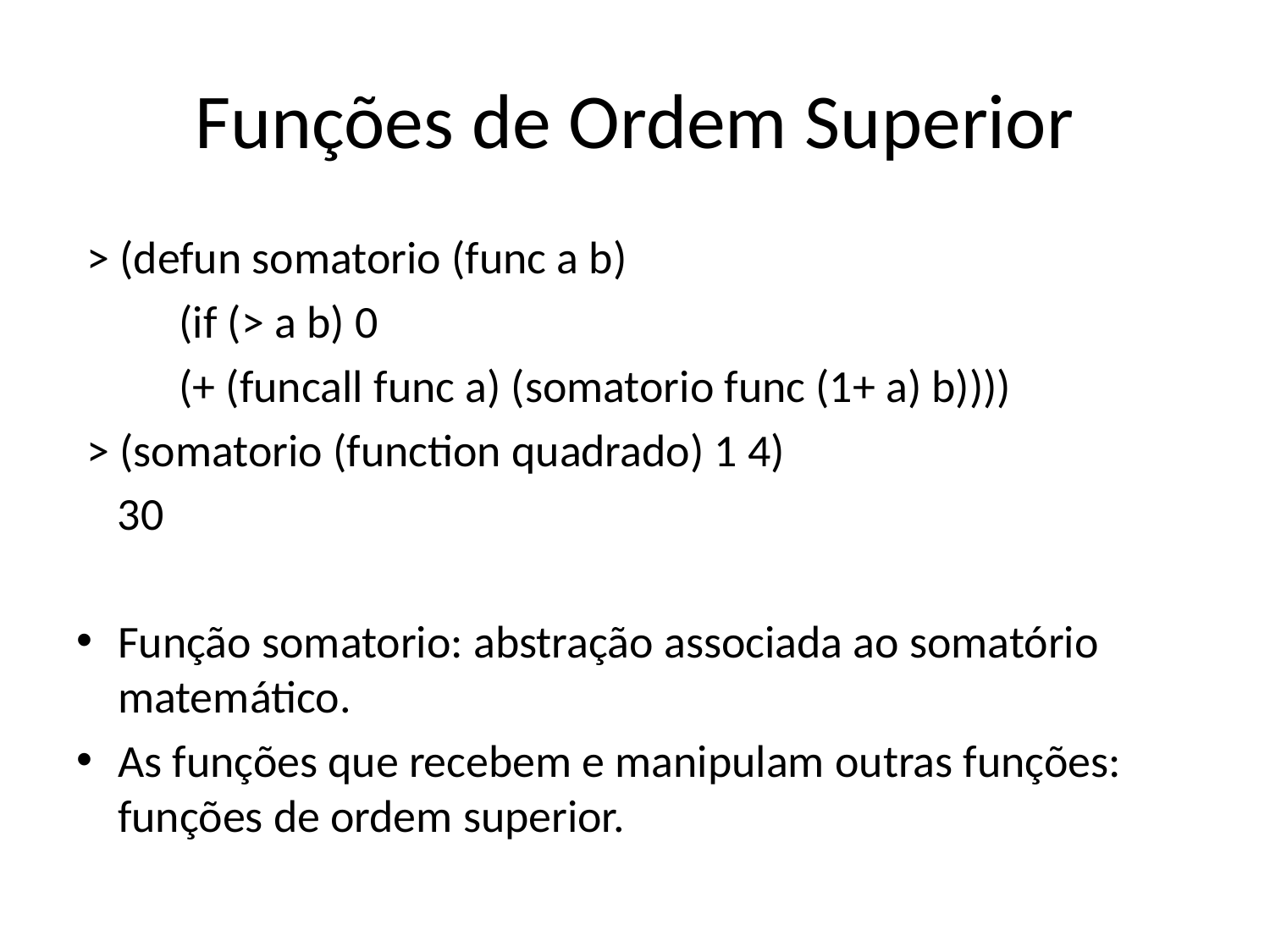

# Funções de Ordem Superior
 > (defun somatorio (func a b)
	(if (> a b) 0
	(+ (funcall func a) (somatorio func (1+ a) b))))
 > (somatorio (function quadrado) 1 4)
    30

Função somatorio: abstração associada ao somatório matemático.
As funções que recebem e manipulam outras funções:  funções de ordem superior.